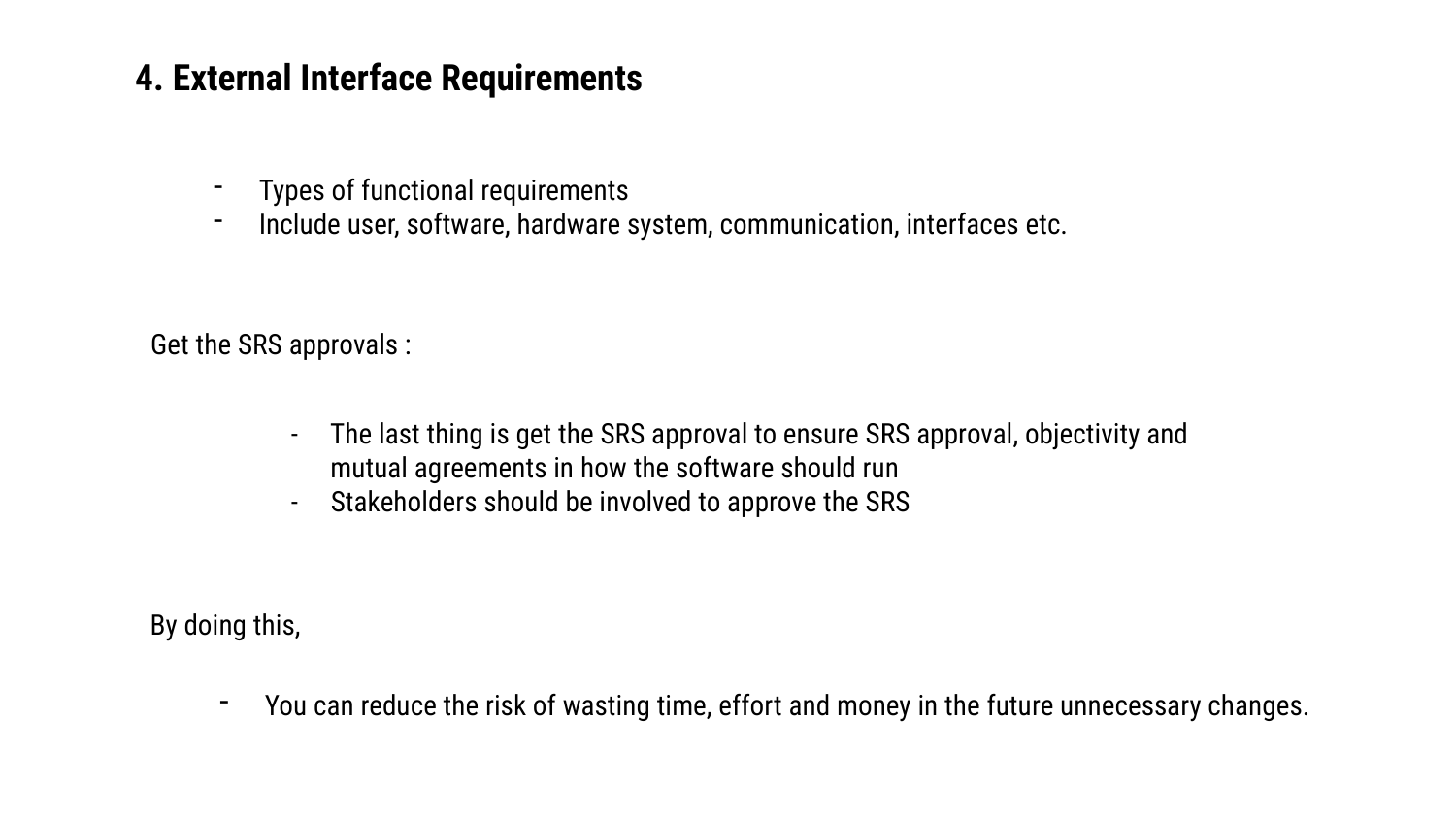

4. External Interface Requirements
Types of functional requirements
Include user, software, hardware system, communication, interfaces etc.
Get the SRS approvals :
-     The last thing is get the SRS approval to ensure SRS approval, objectivity and
      mutual agreements in how the software should run
-     Stakeholders should be involved to approve the SRS
By doing this,
You can reduce the risk of wasting time, effort and money in the future unnecessary changes.